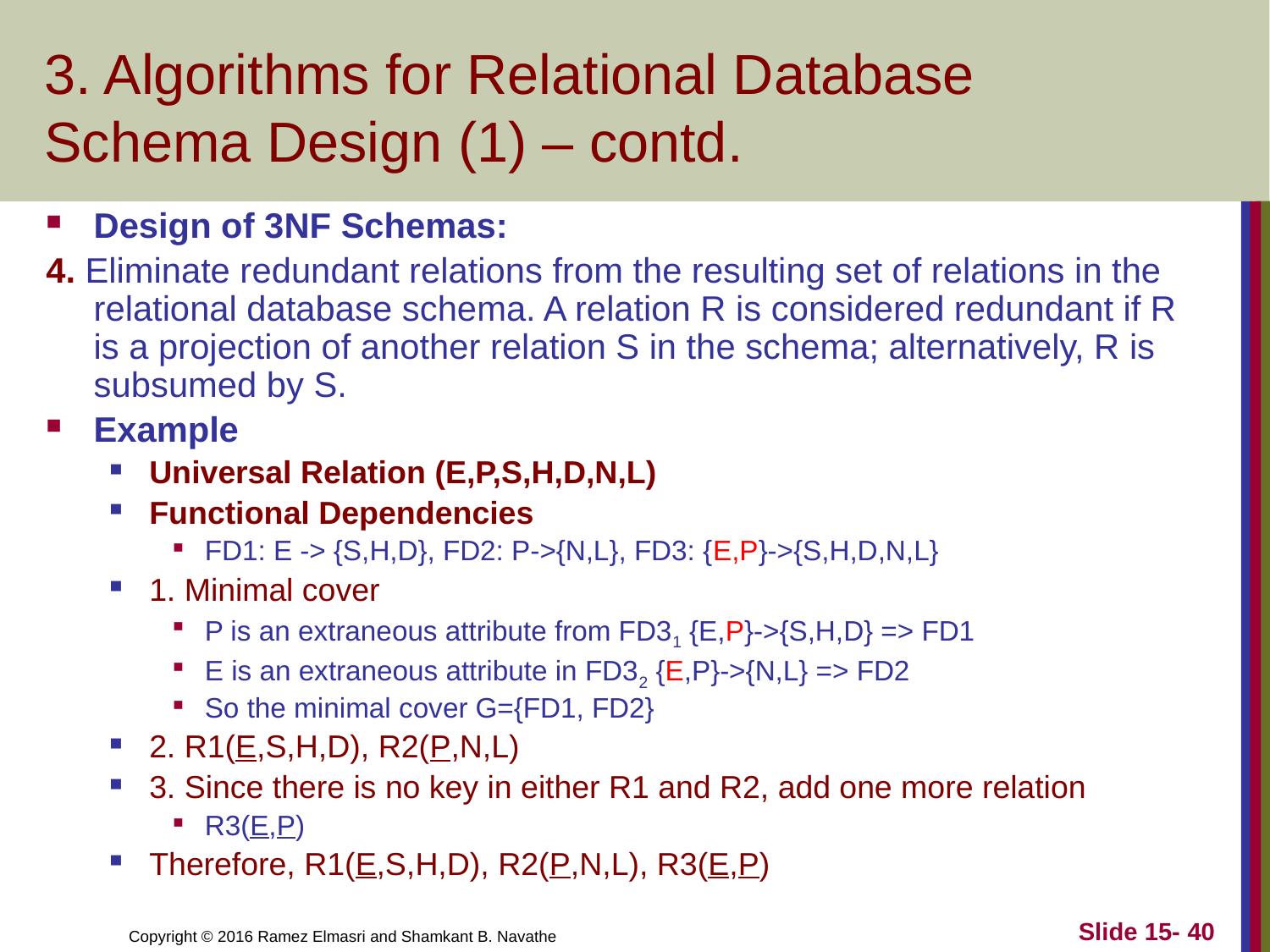

# 3. Algorithms for Relational Database Schema Design (1) – contd.
Design of 3NF Schemas:
4. Eliminate redundant relations from the resulting set of relations in the relational database schema. A relation R is considered redundant if R is a projection of another relation S in the schema; alternatively, R is subsumed by S.
Example
Universal Relation (E,P,S,H,D,N,L)
Functional Dependencies
FD1: E -> {S,H,D}, FD2: P->{N,L}, FD3: {E,P}->{S,H,D,N,L}
1. Minimal cover
P is an extraneous attribute from FD31 {E,P}->{S,H,D} => FD1
E is an extraneous attribute in FD32 {E,P}->{N,L} => FD2
So the minimal cover G={FD1, FD2}
2. R1(E,S,H,D), R2(P,N,L)
3. Since there is no key in either R1 and R2, add one more relation
R3(E,P)
Therefore, R1(E,S,H,D), R2(P,N,L), R3(E,P)

Slide 15- 40